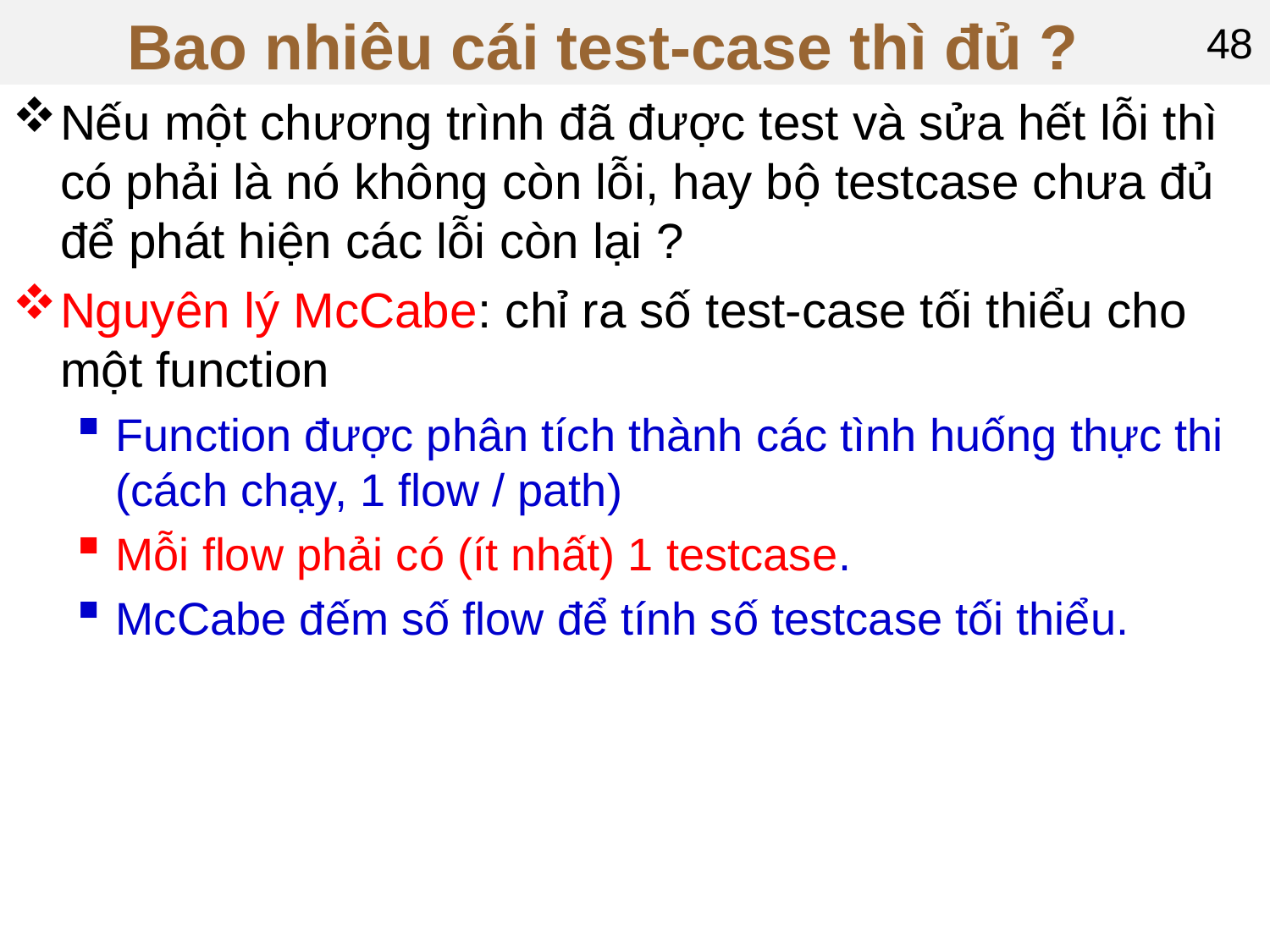

# Bao nhiêu cái test-case thì đủ ?
48
Nếu một chương trình đã được test và sửa hết lỗi thì có phải là nó không còn lỗi, hay bộ testcase chưa đủ để phát hiện các lỗi còn lại ?
Nguyên lý McCabe: chỉ ra số test-case tối thiểu cho một function
Function được phân tích thành các tình huống thực thi (cách chạy, 1 flow / path)
Mỗi flow phải có (ít nhất) 1 testcase.
McCabe đếm số flow để tính số testcase tối thiểu.